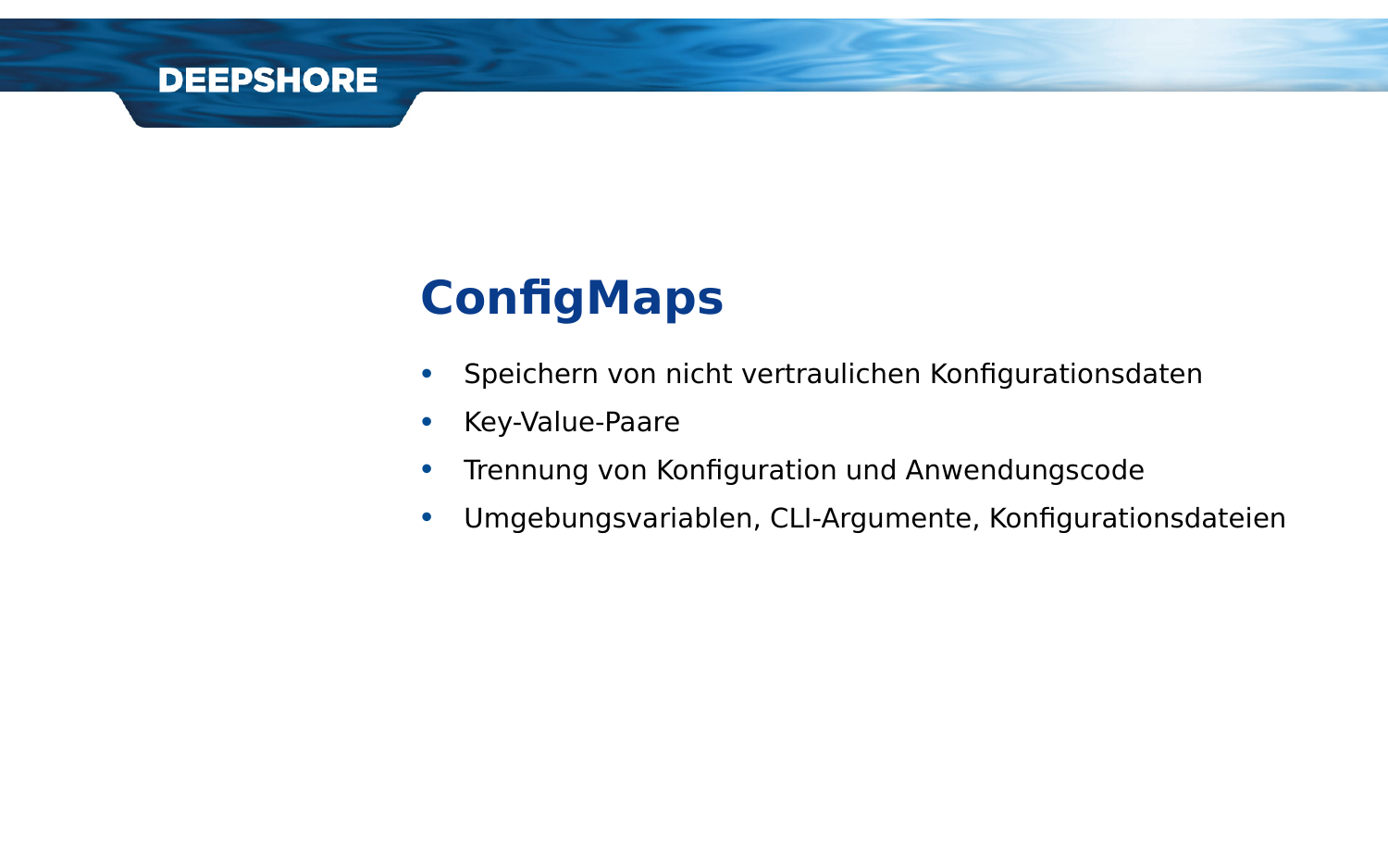

# ConfigMaps
Speichern von nicht vertraulichen Konfigurationsdaten
Key-Value-Paare
Trennung von Konfiguration und Anwendungscode
Umgebungsvariablen, CLI-Argumente, Konfigurationsdateien